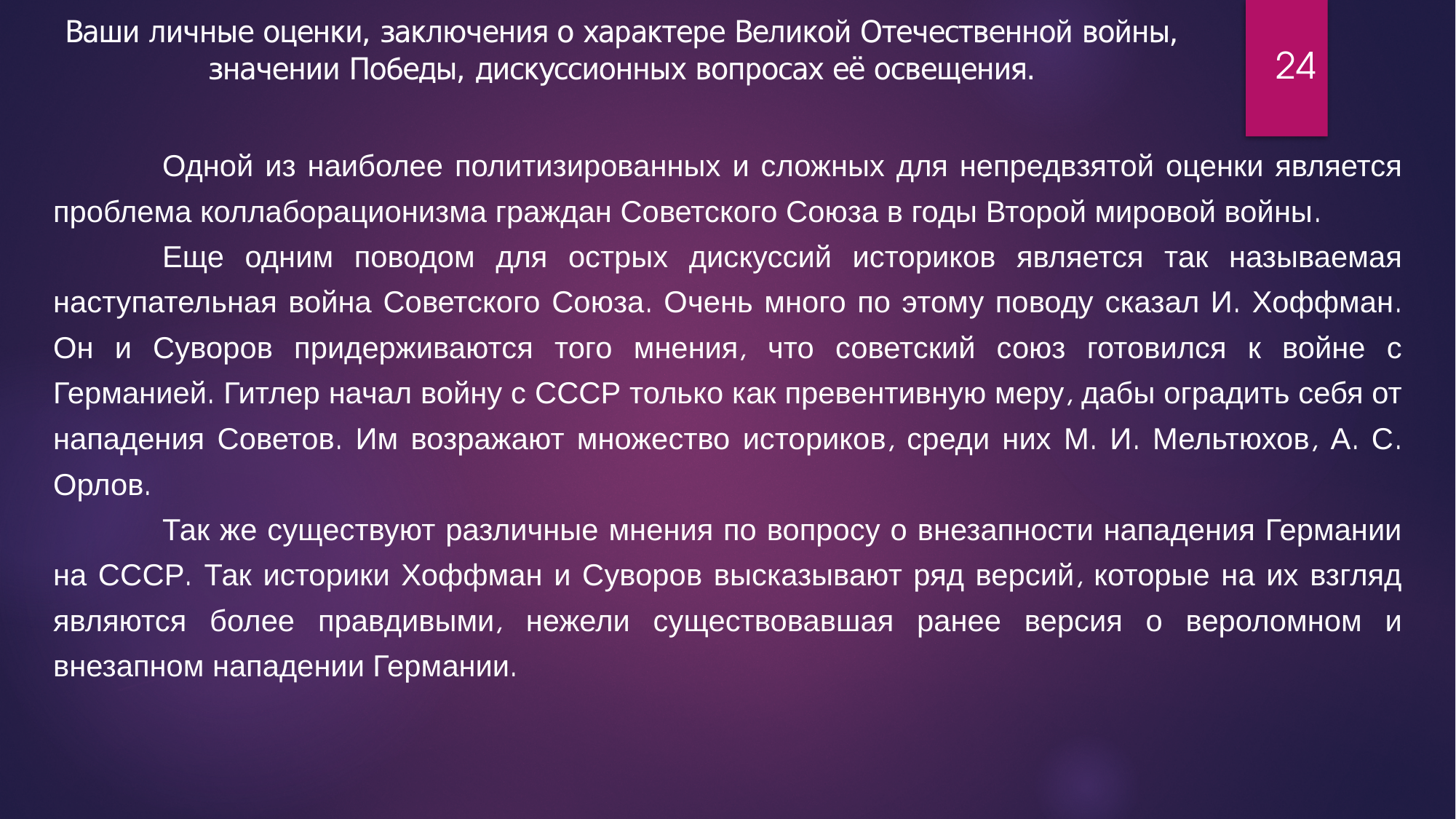

Ваши личные оценки, заключения о характере Великой Отечественной войны, значении Победы, дискуссионных вопросах её освещения.
24
	Одной из наиболее политизированных и сложных для непредвзятой оценки является проблема коллаборационизма граждан Советского Союза в годы Второй мировой войны.
	Еще одним поводом для острых дискуссий историков является так называемая наступательная война Советского Союза. Очень много по этому поводу сказал И. Хоффман. Он и Суворов придерживаются того мнения, что советский союз готовился к войне с Германией. Гитлер начал войну с СССР только как превентивную меру, дабы оградить себя от нападения Советов. Им возражают множество историков, среди них М. И. Мельтюхов, А. С. Орлов.
	Так же существуют различные мнения по вопросу о внезапности нападения Германии на СССР. Так историки Хоффман и Суворов высказывают ряд версий, которые на их взгляд являются более правдивыми, нежели существовавшая ранее версия о вероломном и внезапном нападении Германии.